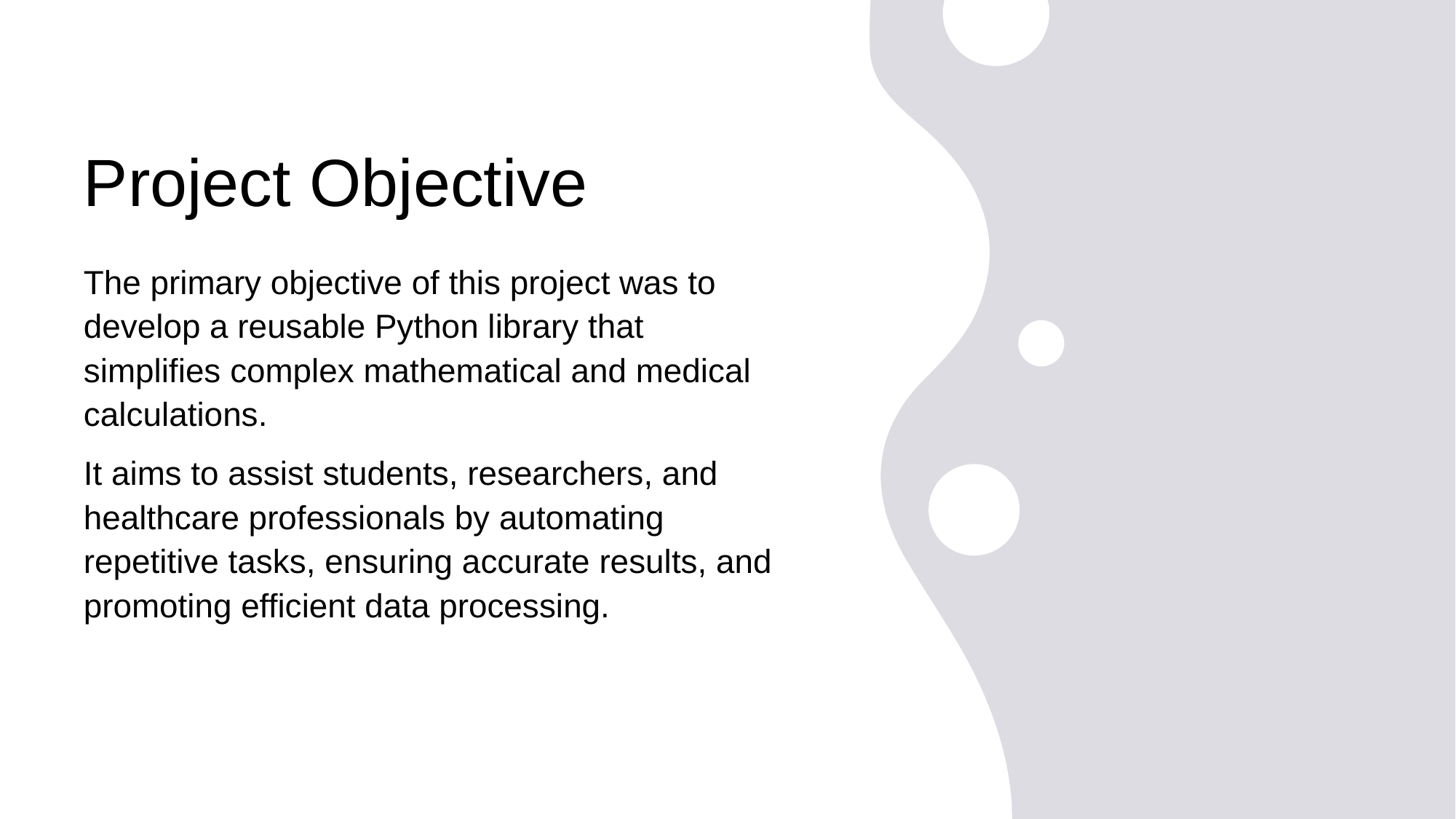

# Project Objective
The primary objective of this project was to develop a reusable Python library that simplifies complex mathematical and medical calculations.
It aims to assist students, researchers, and healthcare professionals by automating repetitive tasks, ensuring accurate results, and promoting efficient data processing.